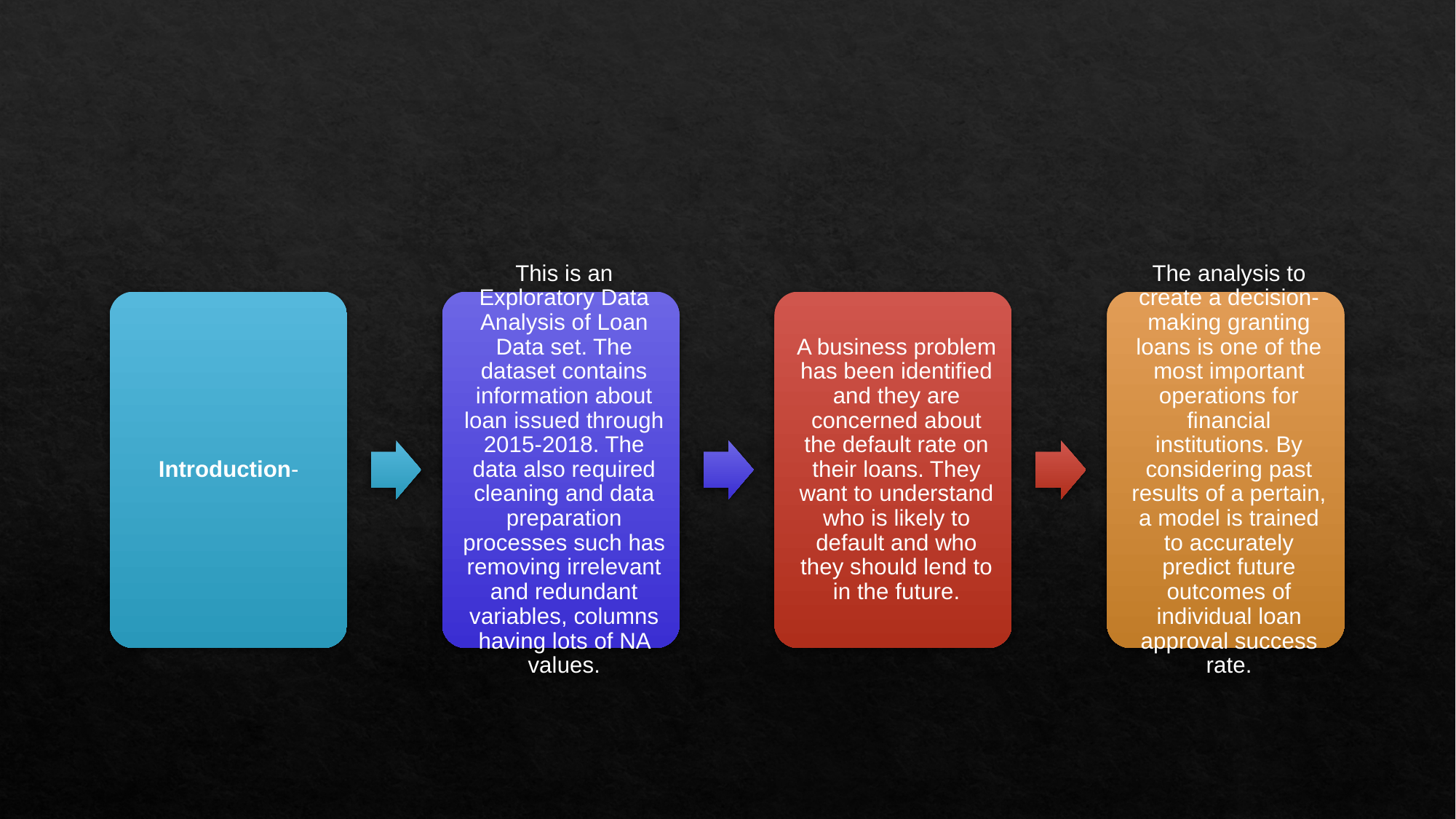

Introduction-

This is an Exploratory Data Analysis of Loan Data set. The dataset contains information about loan issued through 2015-2018. The data also required cleaning and data preparation processes such has removing irrelevant and redundant variables, columns having lots of NA values.

A business problem has been identified and they are concerned about the default rate on their loans. They want to understand who is likely to default and who they should lend to in the future.

The analysis to create a decision-making granting loans is one of the most important operations for financial institutions. By considering past results of a pertain, a model is trained to accurately predict future outcomes of individual loan approval success rate.